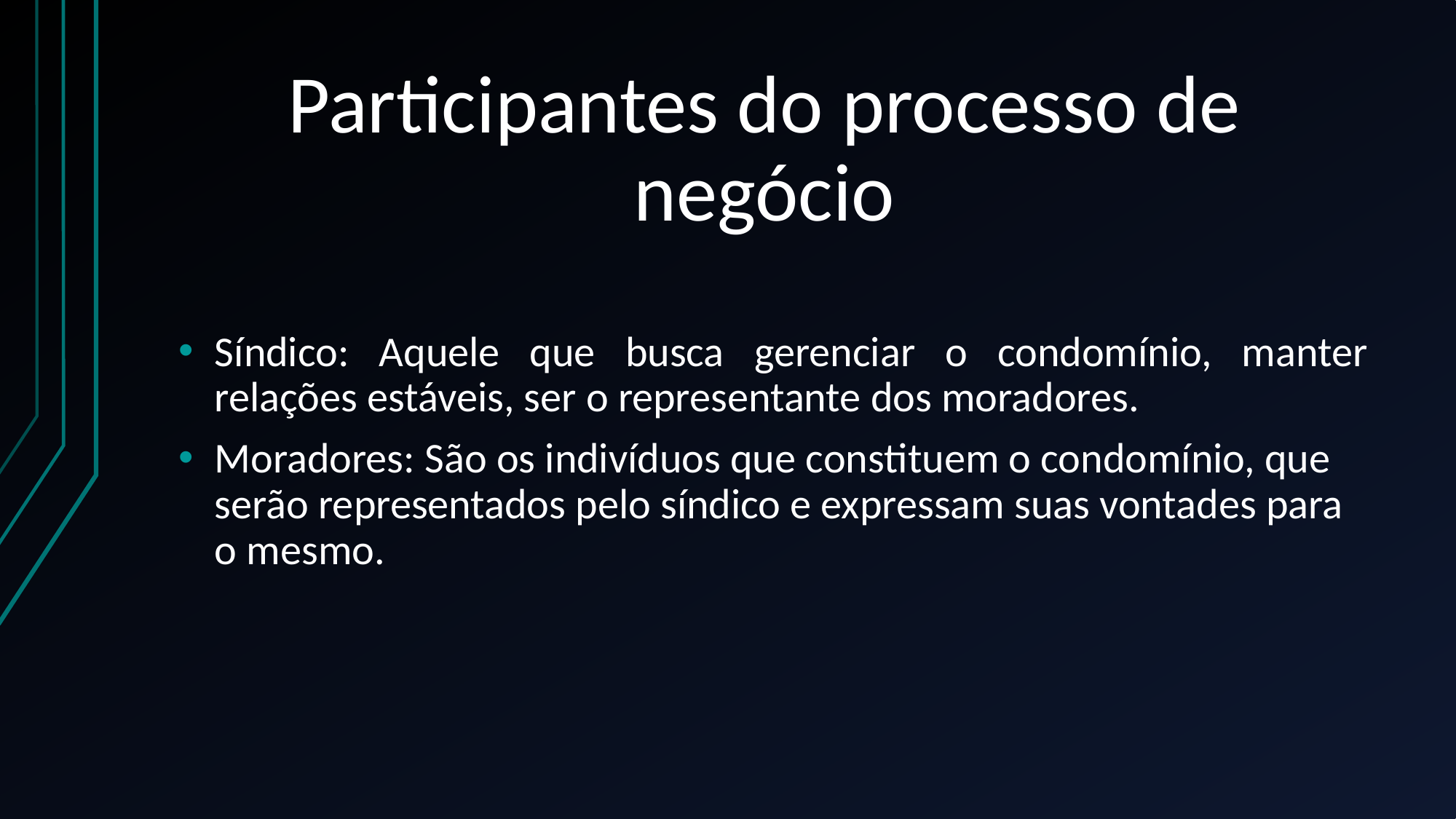

# Participantes do processo de negócio

Síndico: Aquele que busca gerenciar o condomínio, manter relações estáveis, ser o representante dos moradores.
Moradores: São os indivíduos que constituem o condomínio, que serão representados pelo síndico e expressam suas vontades para o mesmo.